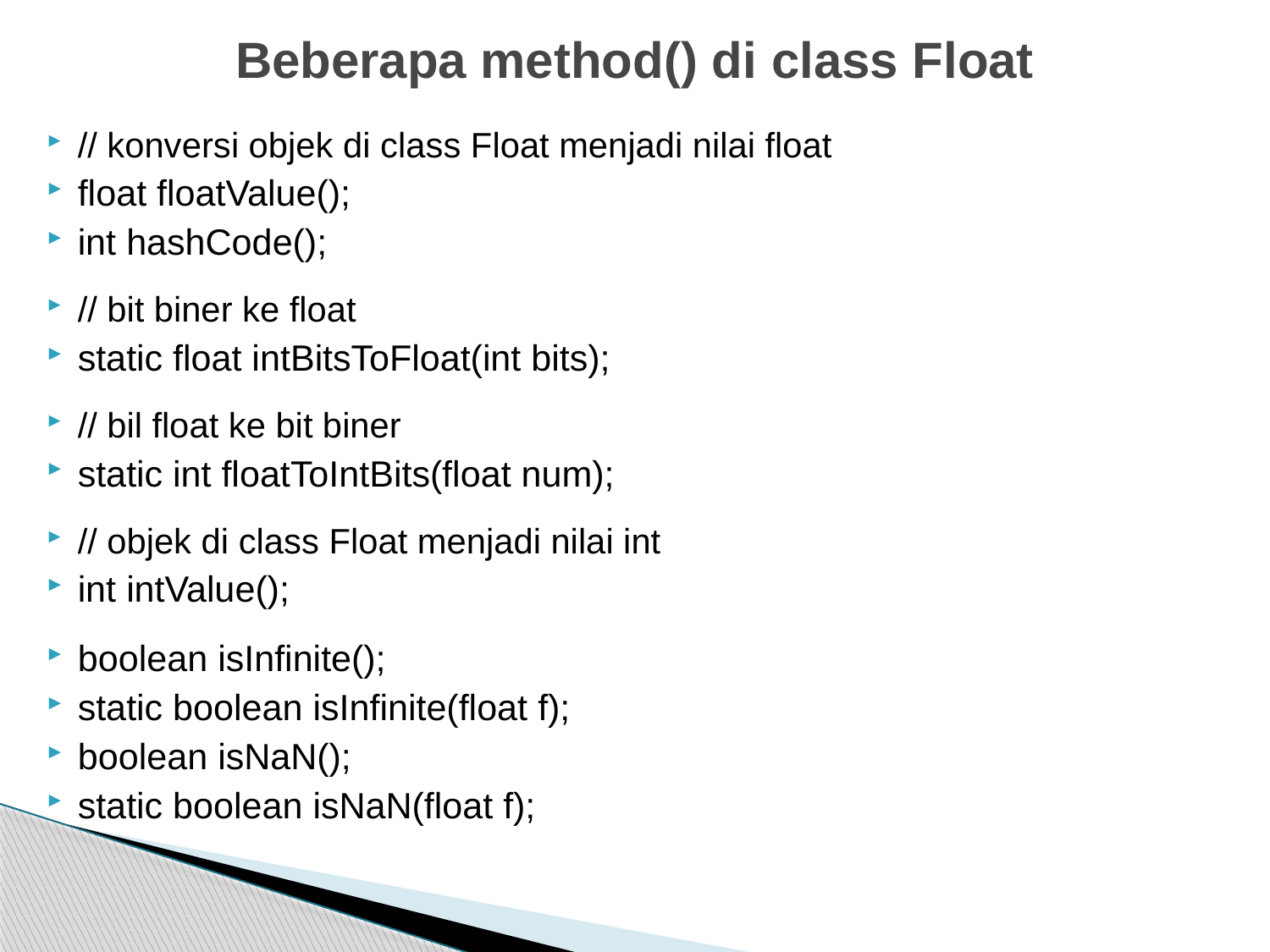

# Beberapa method() di class Float
// konversi objek di class Float menjadi nilai float
float floatValue();
int hashCode();

// bit biner ke float
static float intBitsToFloat(int bits);

// bil float ke bit biner
static int floatToIntBits(float num);

// objek di class Float menjadi nilai int
int intValue();

boolean isInfinite();
static boolean isInfinite(float f);
boolean isNaN();
static boolean isNaN(float f);